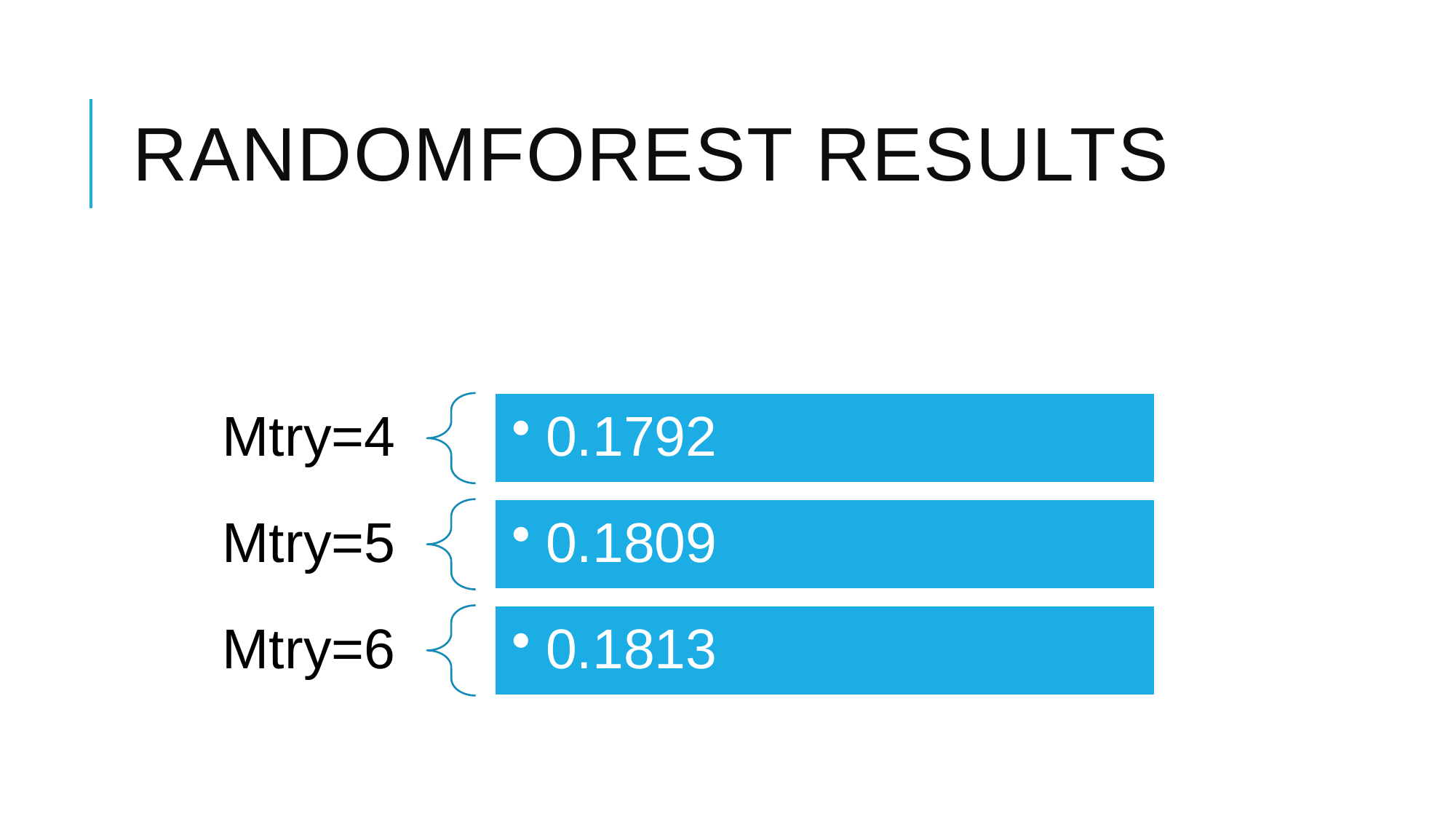

# RANdomforest results
Mtry=4
0.1792
Mtry=5
0.1809
Mtry=6
0.1813